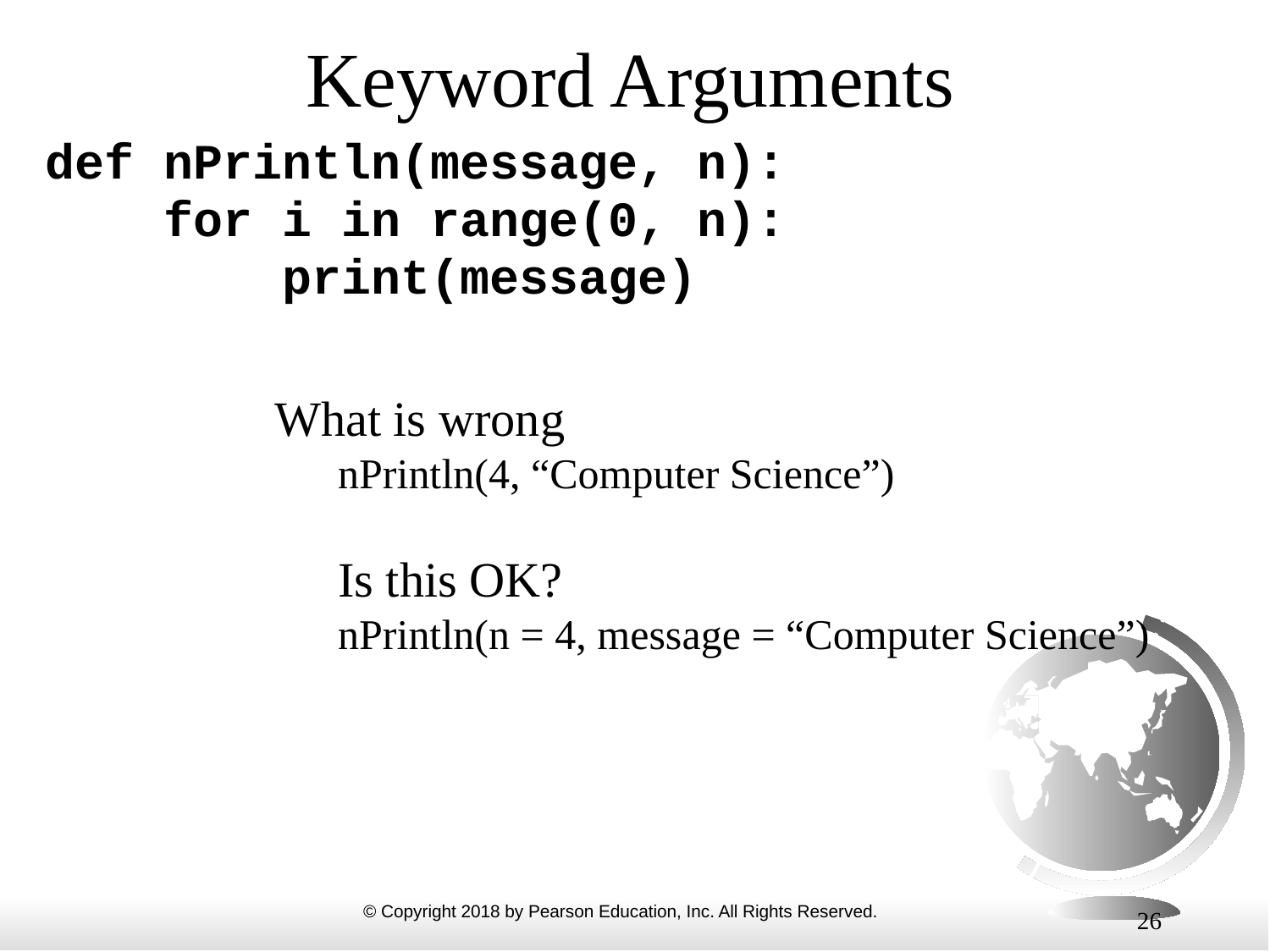

# Keyword Arguments
def nPrintln(message, n):
    for i in range(0, n):
        print(message)

What is wrong
nPrintln(4, “Computer Science”)

Is this OK?
nPrintln(n = 4, message = “Computer Science”)
26